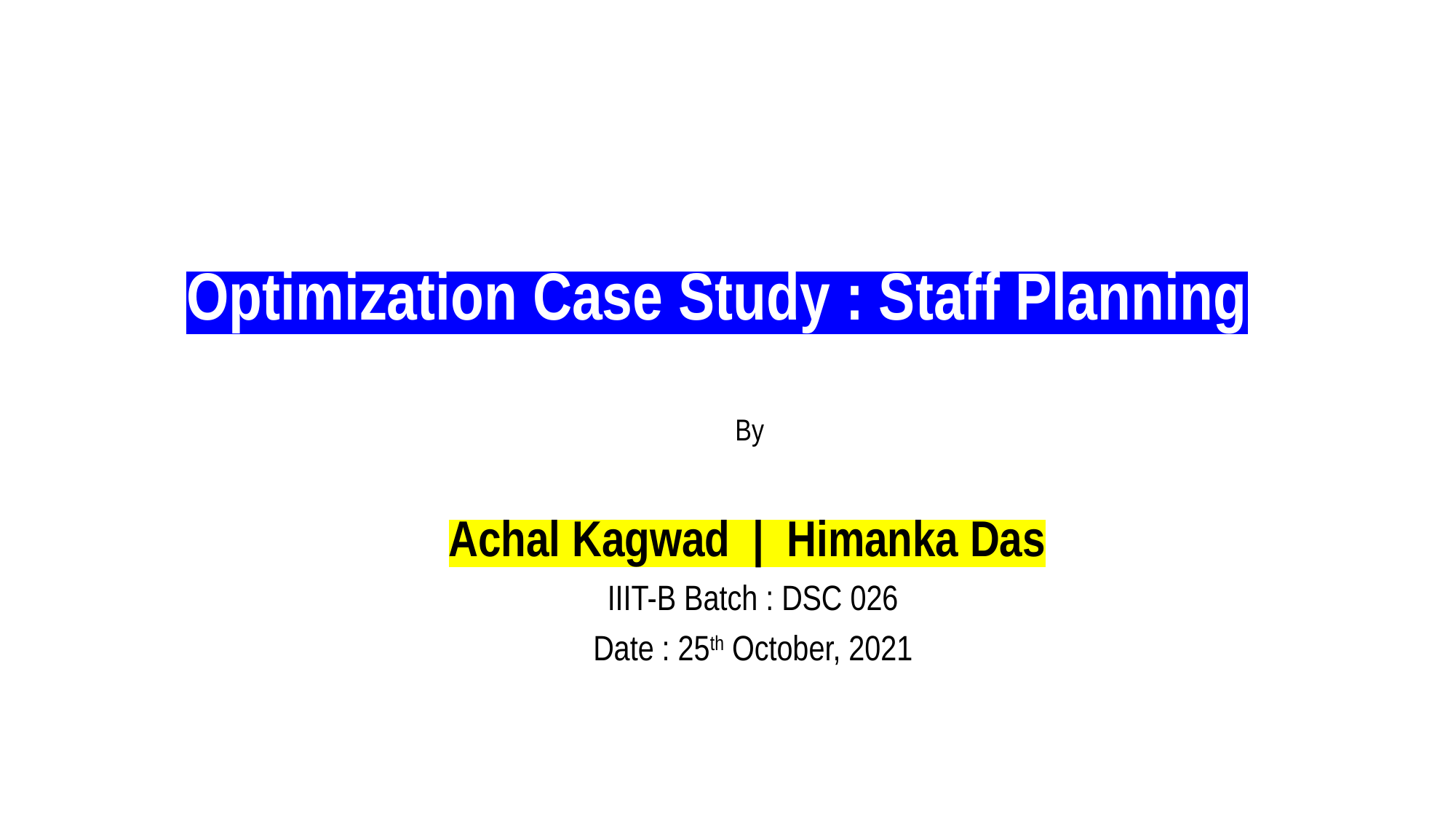

# Optimization Case Study : Staff Planning
By

Achal Kagwad  |  Himanka Das
IIIT-B Batch : DSC 026
Date : 25th October, 2021